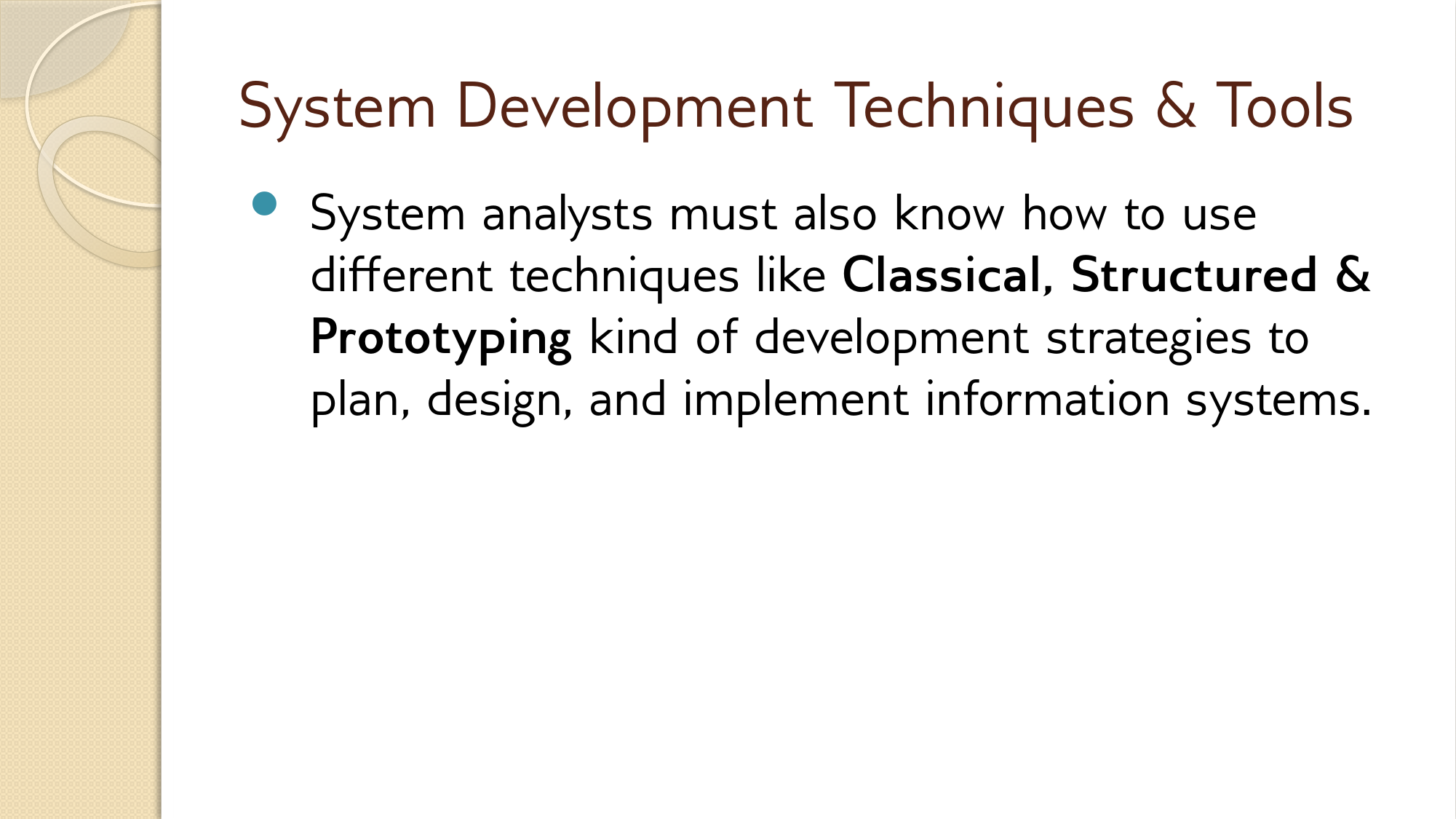

# System Development Techniques & Tools
System analysts must also know how to use different techniques like Classical, Structured & Prototyping kind of development strategies to plan, design, and implement information systems.